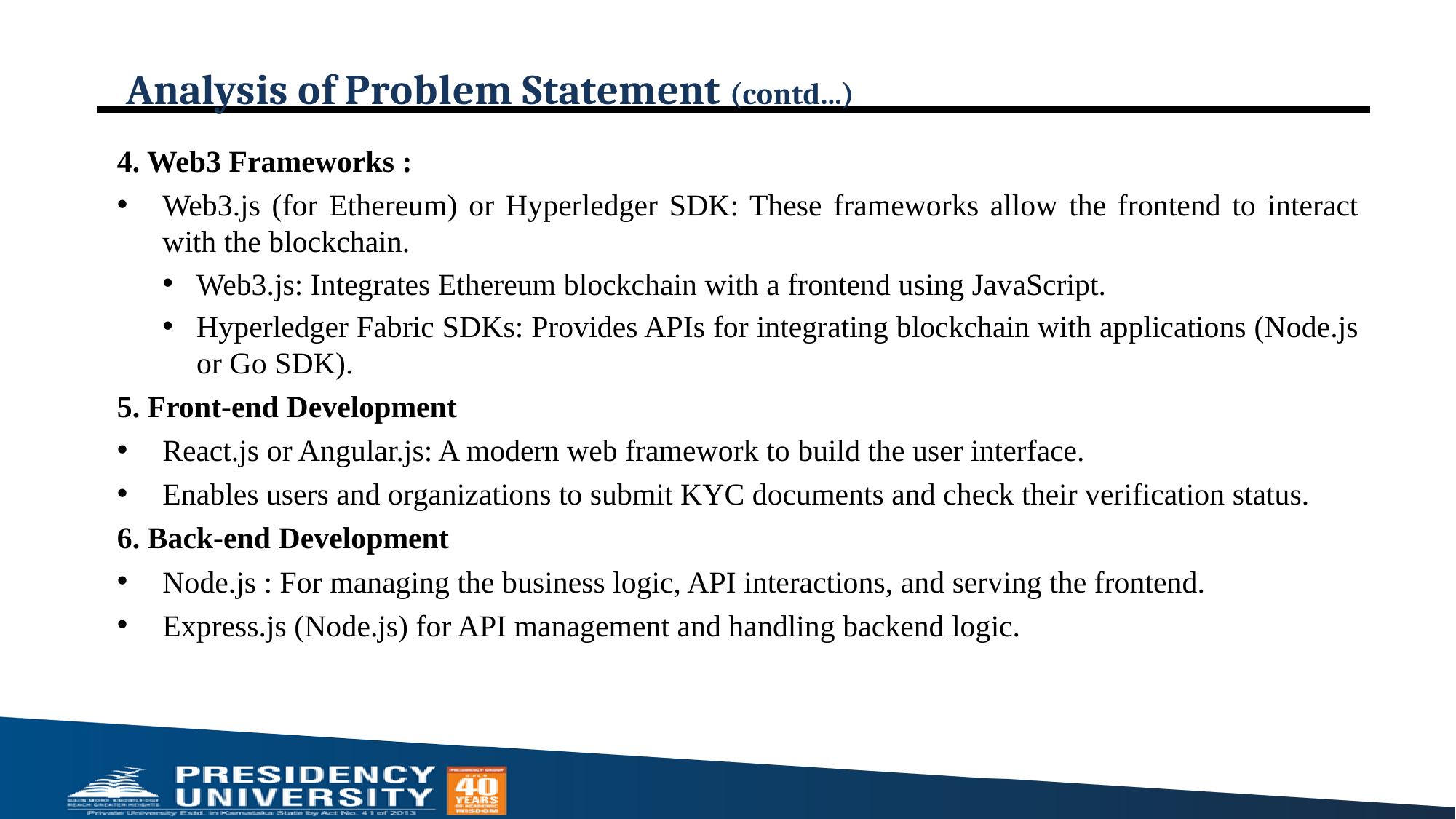

# Analysis of Problem Statement (contd...)
4. Web3 Frameworks :
Web3.js (for Ethereum) or Hyperledger SDK: These frameworks allow the frontend to interact with the blockchain.
Web3.js: Integrates Ethereum blockchain with a frontend using JavaScript.
Hyperledger Fabric SDKs: Provides APIs for integrating blockchain with applications (Node.js or Go SDK).
5. Front-end Development
React.js or Angular.js: A modern web framework to build the user interface.
Enables users and organizations to submit KYC documents and check their verification status.
6. Back-end Development
Node.js : For managing the business logic, API interactions, and serving the frontend.
Express.js (Node.js) for API management and handling backend logic.